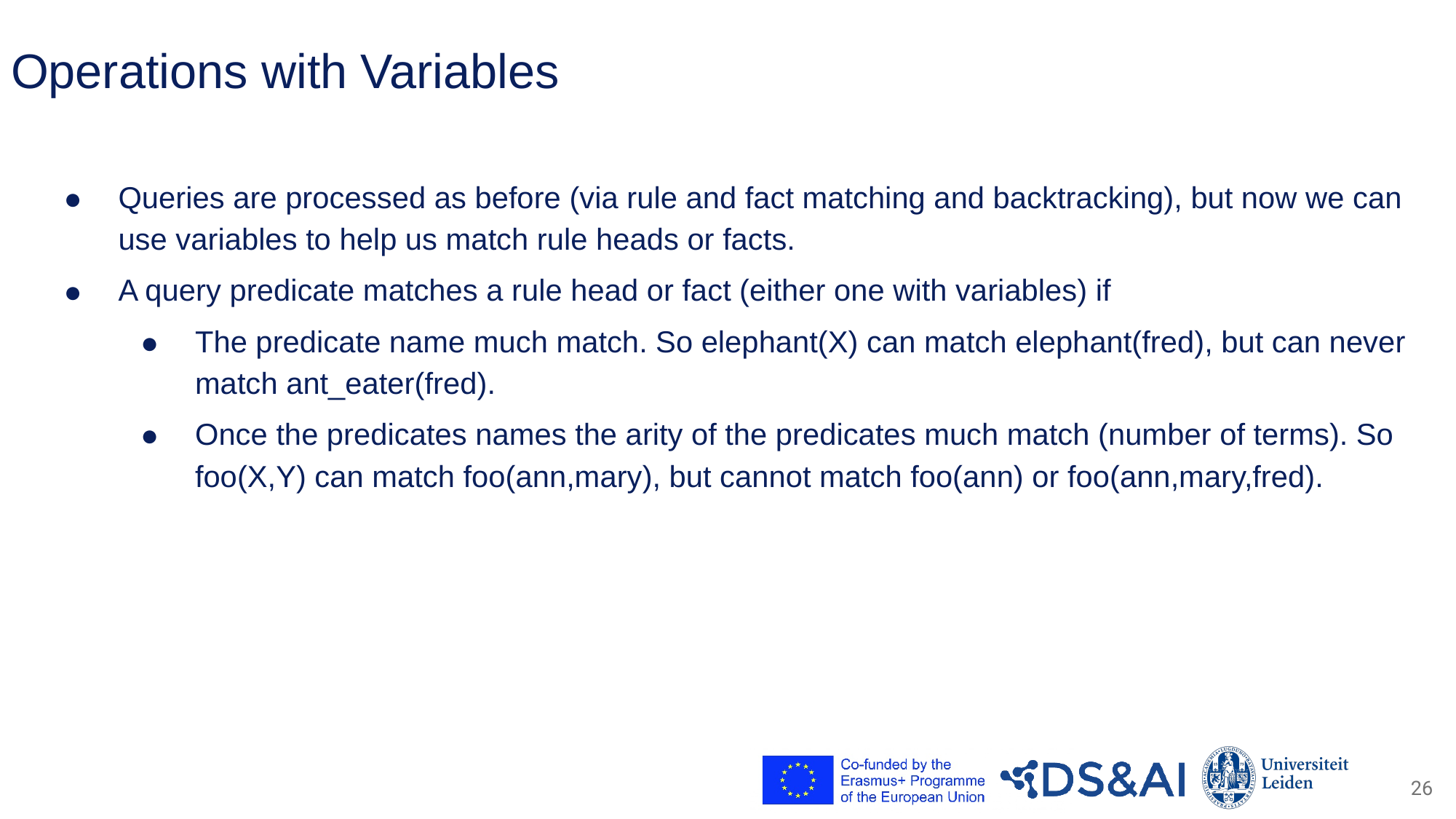

# Operations with Variables
Queries are processed as before (via rule and fact matching and backtracking), but now we can use variables to help us match rule heads or facts.
A query predicate matches a rule head or fact (either one with variables) if
The predicate name much match. So elephant(X) can match elephant(fred), but can never match ant_eater(fred).
Once the predicates names the arity of the predicates much match (number of terms). So foo(X,Y) can match foo(ann,mary), but cannot match foo(ann) or foo(ann,mary,fred).
26